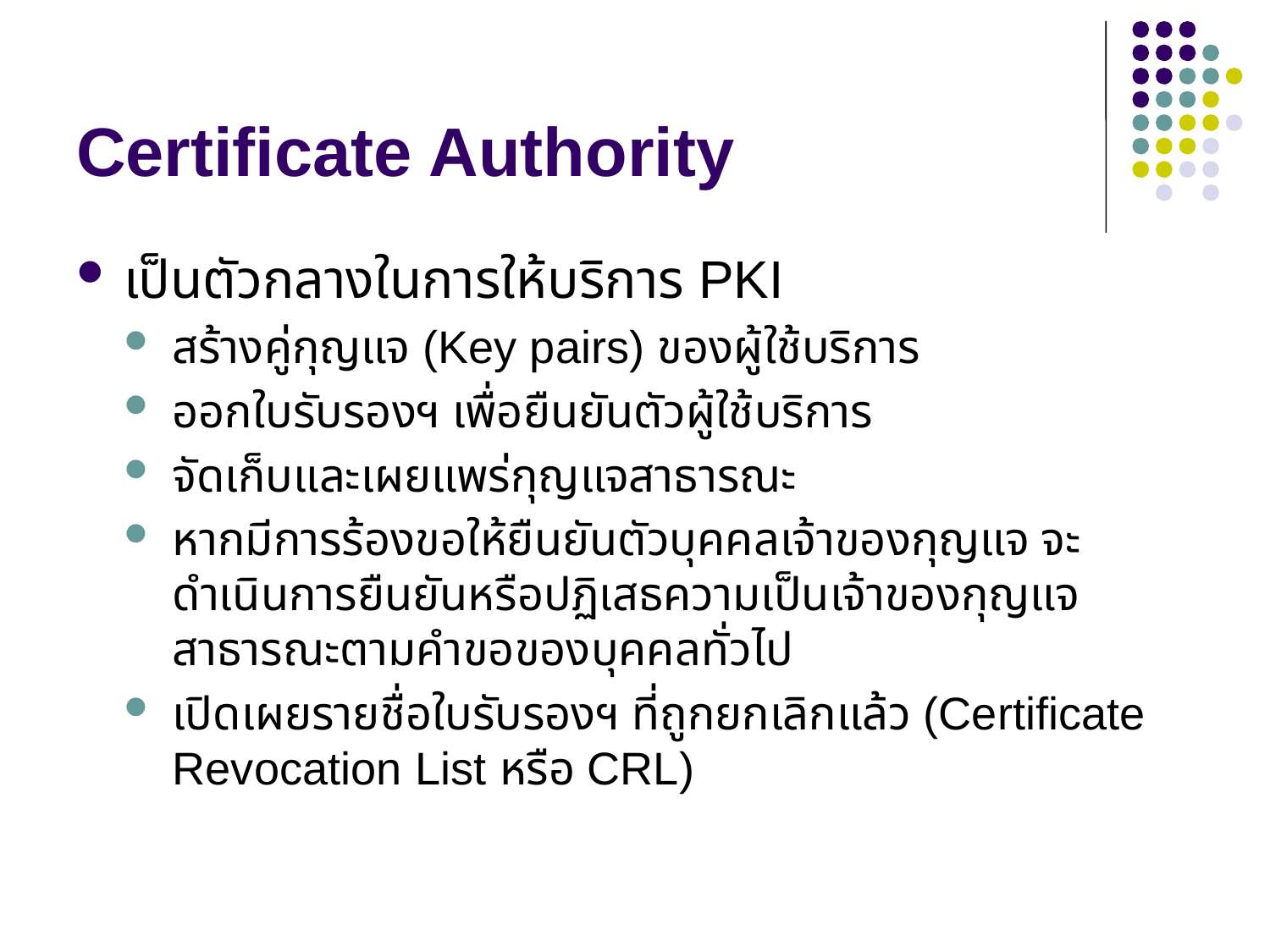

# Certificate Authority
เป็นตัวกลางในการให้บริการ PKI
สร้างคู่กุญแจ (Key pairs) ของผู้ใช้บริการ
ออกใบรับรองฯ เพื่อยืนยันตัวผู้ใช้บริการ
จัดเก็บและเผยแพร่กุญแจสาธารณะ
หากมีการร้องขอให้ยืนยันตัวบุคคลเจ้าของกุญแจ จะดำเนินการยืนยันหรือปฏิเสธความเป็นเจ้าของกุญแจสาธารณะตามคำขอของบุคคลทั่วไป
เปิดเผยรายชื่อใบรับรองฯ ที่ถูกยกเลิกแล้ว (Certificate Revocation List หรือ CRL)